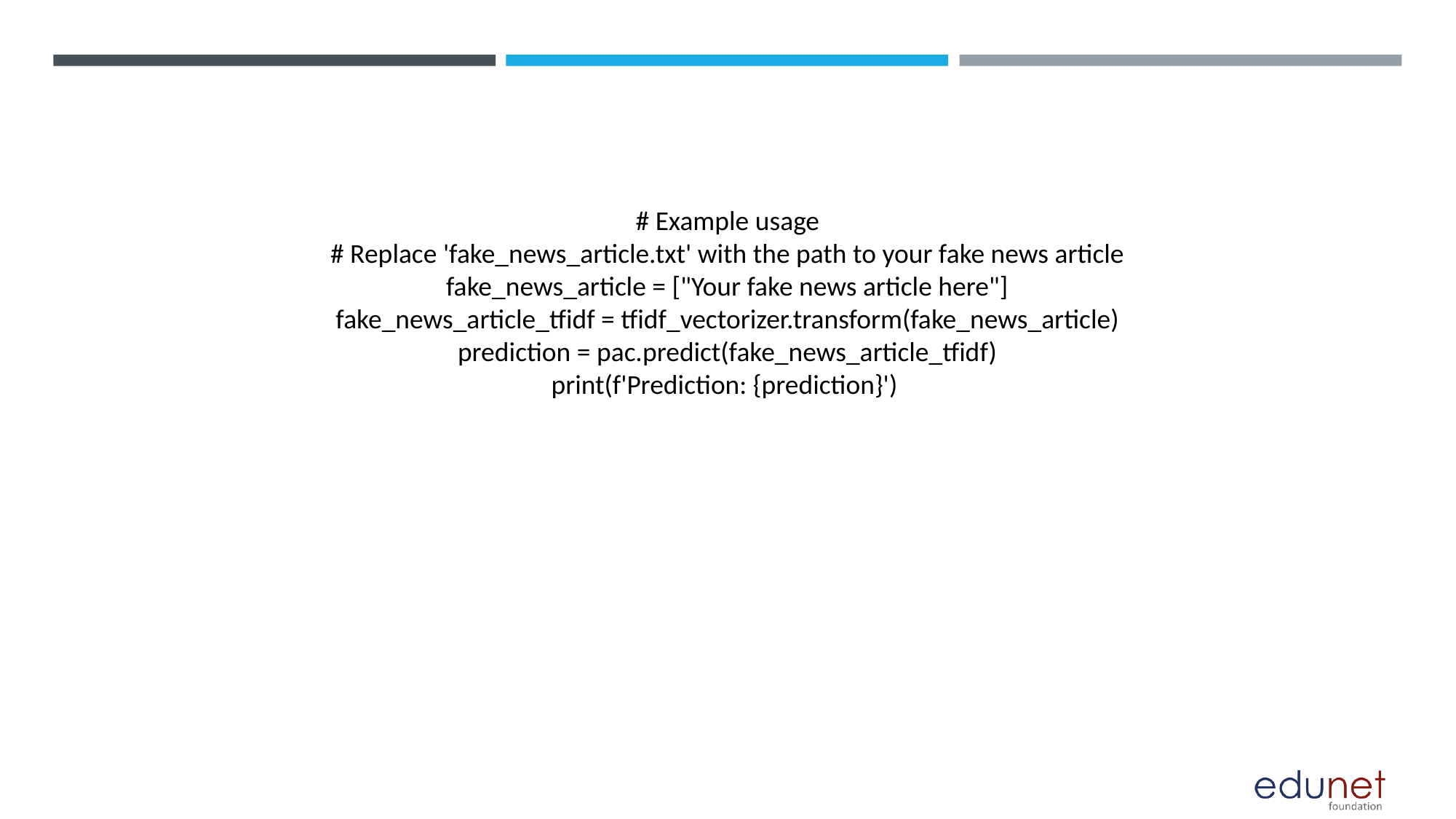

# Example usage
# Replace 'fake_news_article.txt' with the path to your fake news article
fake_news_article = ["Your fake news article here"]
fake_news_article_tfidf = tfidf_vectorizer.transform(fake_news_article)
prediction = pac.predict(fake_news_article_tfidf)
print(f'Prediction: {prediction}')